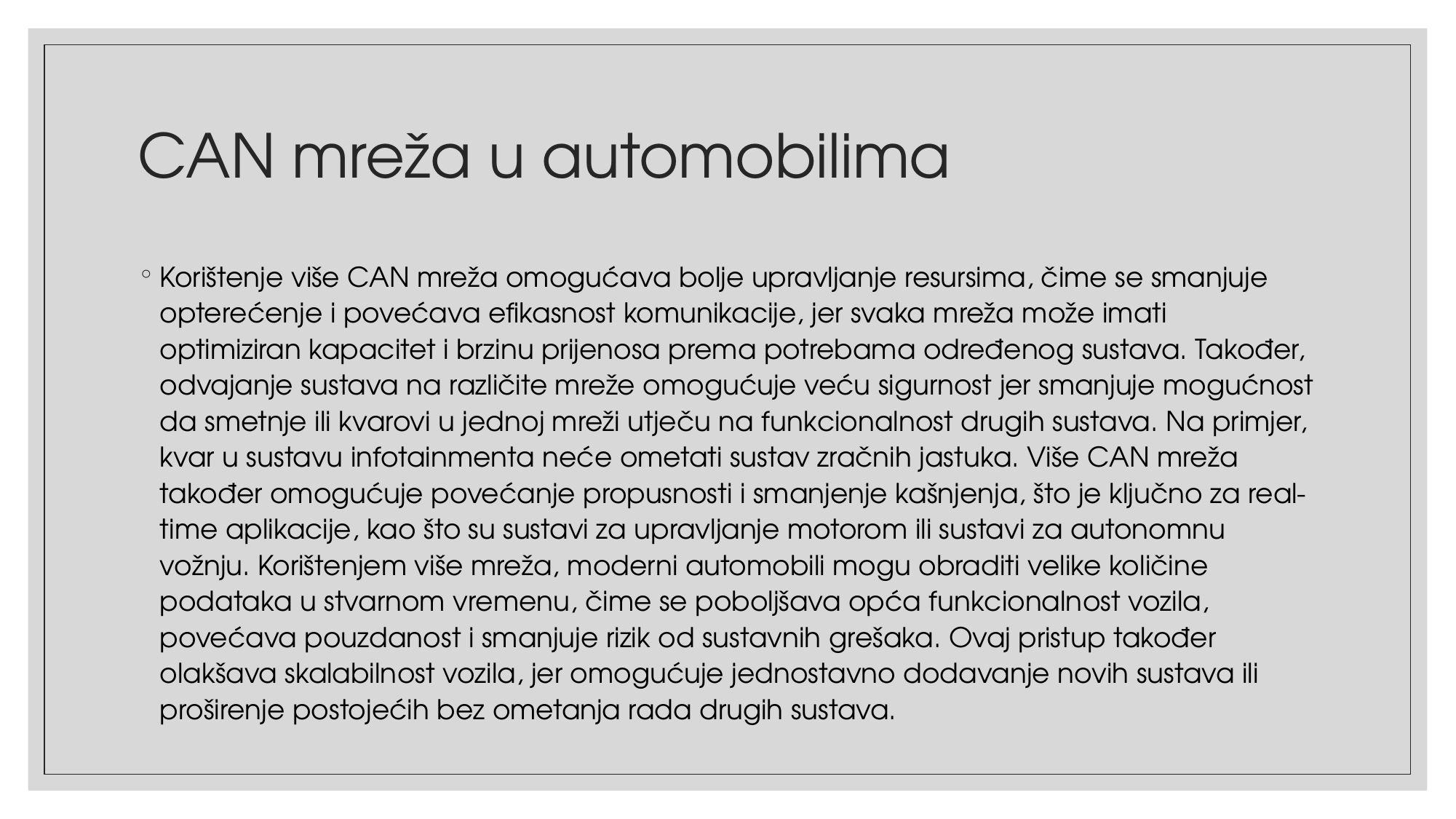

# CAN mreža u automobilima
Korištenje više CAN mreža omogućava bolje upravljanje resursima, čime se smanjuje opterećenje i povećava efikasnost komunikacije, jer svaka mreža može imati optimiziran kapacitet i brzinu prijenosa prema potrebama određenog sustava. Također, odvajanje sustava na različite mreže omogućuje veću sigurnost jer smanjuje mogućnost da smetnje ili kvarovi u jednoj mreži utječu na funkcionalnost drugih sustava. Na primjer, kvar u sustavu infotainmenta neće ometati sustav zračnih jastuka. Više CAN mreža također omogućuje povećanje propusnosti i smanjenje kašnjenja, što je ključno za real-time aplikacije, kao što su sustavi za upravljanje motorom ili sustavi za autonomnu vožnju. Korištenjem više mreža, moderni automobili mogu obraditi velike količine podataka u stvarnom vremenu, čime se poboljšava opća funkcionalnost vozila, povećava pouzdanost i smanjuje rizik od sustavnih grešaka. Ovaj pristup također olakšava skalabilnost vozila, jer omogućuje jednostavno dodavanje novih sustava ili proširenje postojećih bez ometanja rada drugih sustava.